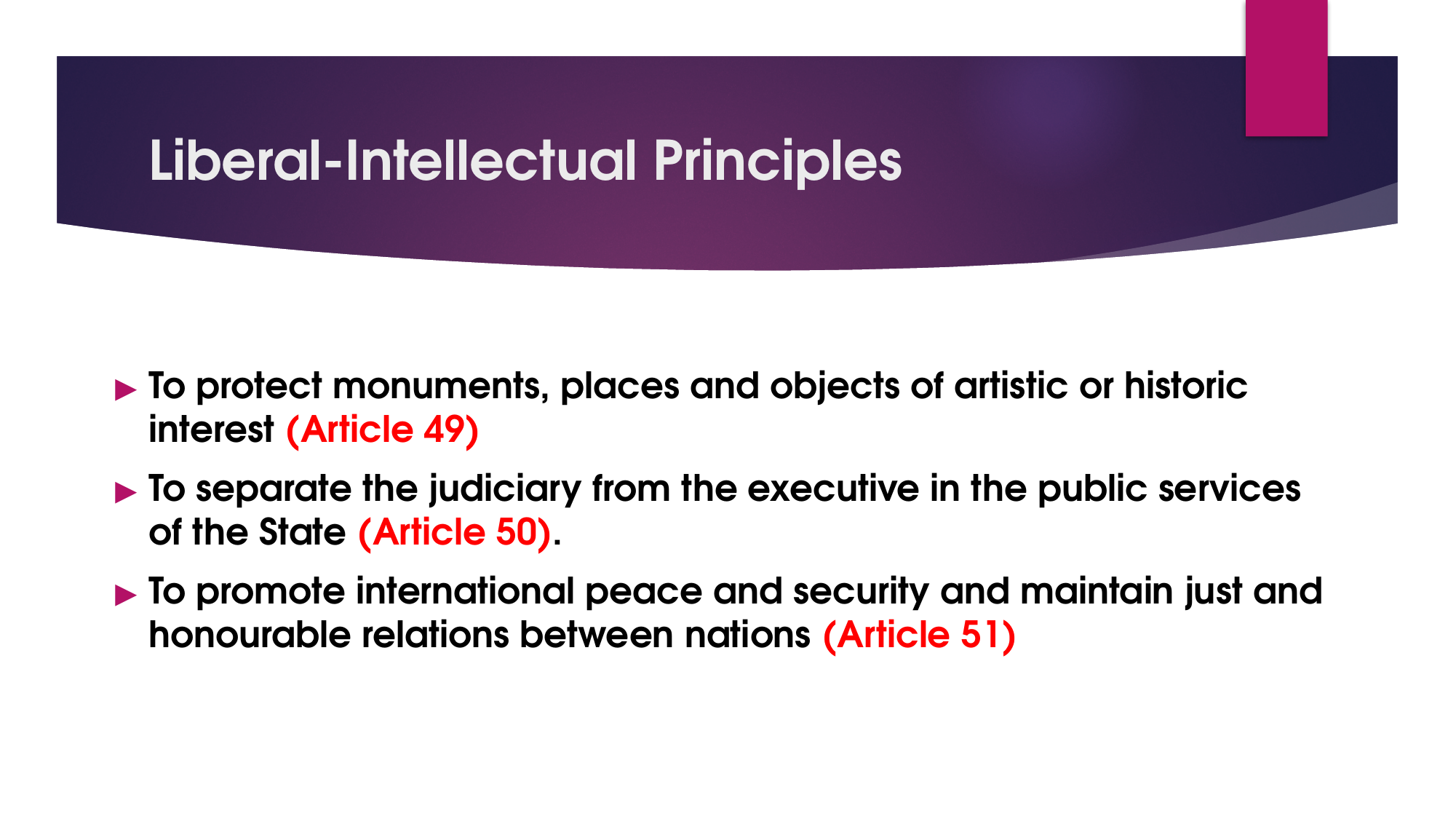

# Liberal-Intellectual Principles

To protect monuments, places and objects of artistic or historic interest (Article 49)
To separate the judiciary from the executive in the public services of the State (Article 50).
To promote international peace and security and maintain just and honourable relations between nations (Article 51)